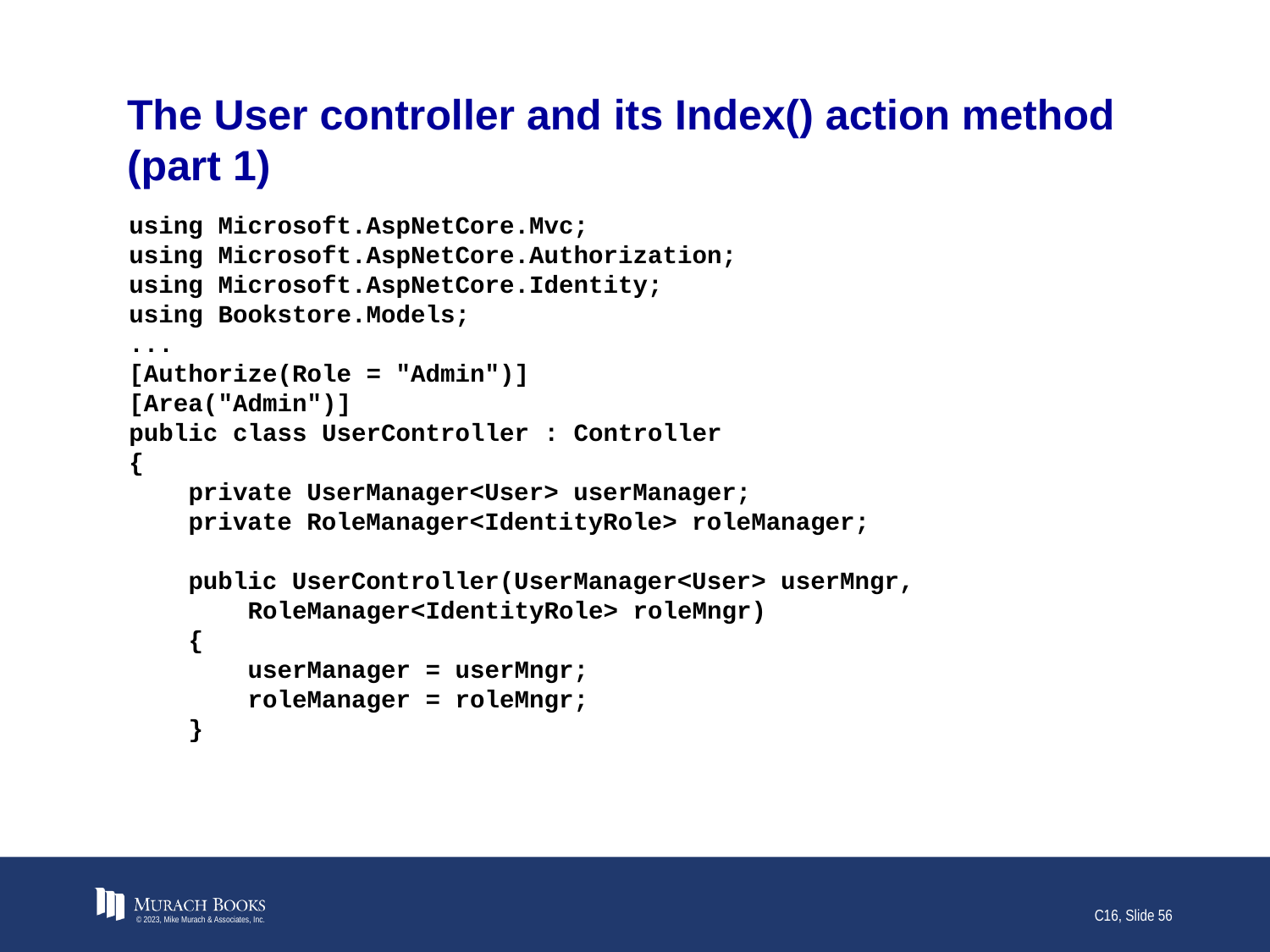

# The User controller and its Index() action method (part 1)
using Microsoft.AspNetCore.Mvc;
using Microsoft.AspNetCore.Authorization;
using Microsoft.AspNetCore.Identity;
using Bookstore.Models;
...
[Authorize(Role = "Admin")]
[Area("Admin")]
public class UserController : Controller
{
    private UserManager<User> userManager;
    private RoleManager<IdentityRole> roleManager;

    public UserController(UserManager<User> userMngr,
        RoleManager<IdentityRole> roleMngr)
    {
        userManager = userMngr;
        roleManager = roleMngr;
    }

© 2023, Mike Murach & Associates, Inc.

C16, Slide 56